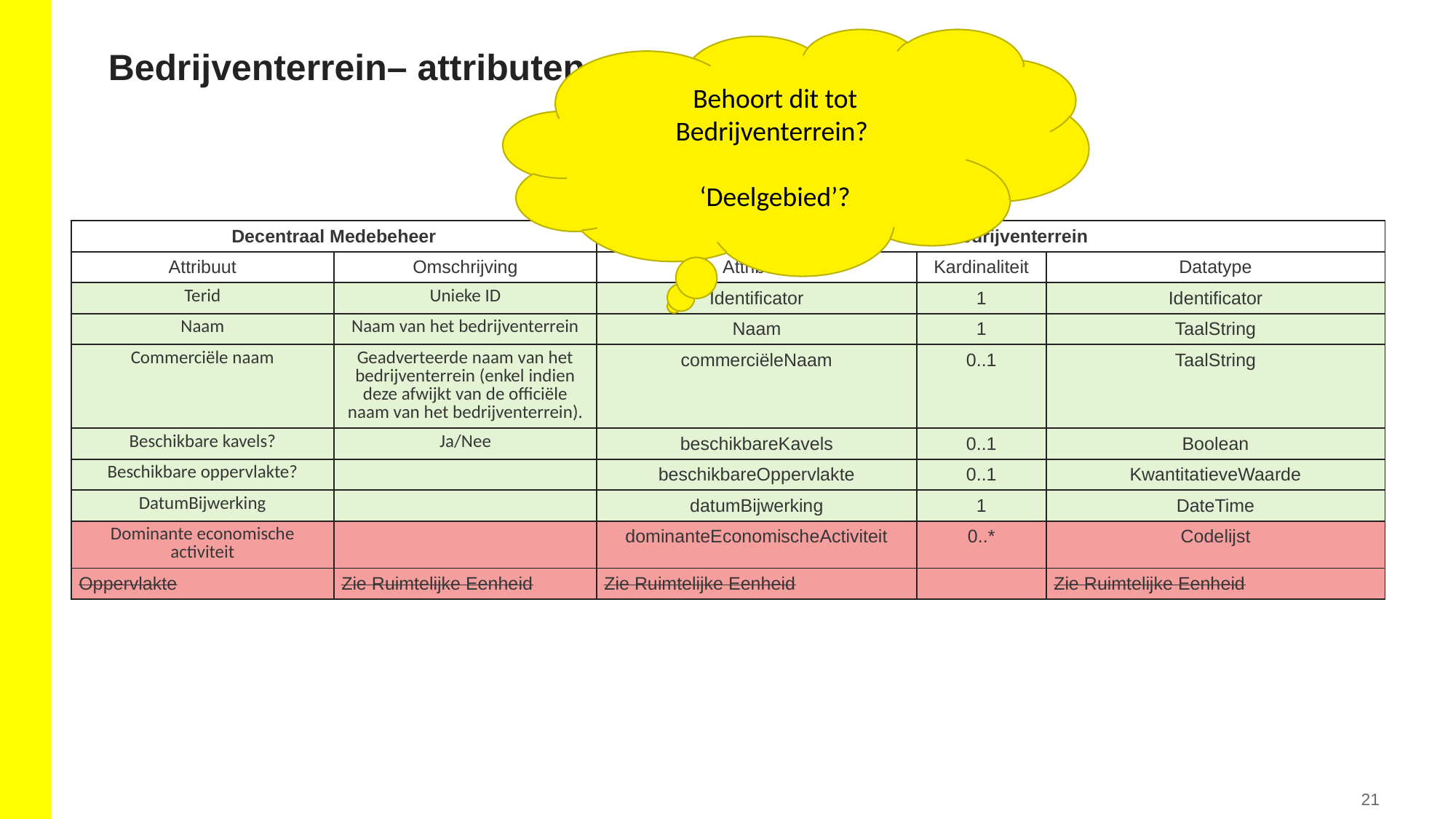

Behoort dit tot Bedrijventerrein?
‘Deelgebied’?
# Bedrijventerrein– attributen
| Decentraal Medebeheer |  | OSLO bedrijventerrein |  |  |
| --- | --- | --- | --- | --- |
| Attribuut | Omschrijving | Attribuut | Kardinaliteit | Datatype |
| Terid | Unieke ID | Identificator | 1 | Identificator |
| Naam | Naam van het bedrijventerrein | Naam | 1 | TaalString |
| Commerciële naam | Geadverteerde naam van het bedrijventerrein (enkel indien deze afwijkt van de officiële naam van het bedrijventerrein). | commerciëleNaam | 0..1 | TaalString |
| Beschikbare kavels? | Ja/Nee | beschikbareKavels | 0..1 | Boolean |
| Beschikbare oppervlakte? |  | beschikbareOppervlakte | 0..1 | KwantitatieveWaarde |
| DatumBijwerking |  | datumBijwerking | 1 | DateTime |
| Dominante economische activiteit |  | dominanteEconomischeActiviteit | 0..\* | Codelijst |
| Oppervlakte | Zie Ruimtelijke Eenheid | Zie Ruimtelijke Eenheid |  | Zie Ruimtelijke Eenheid |
21